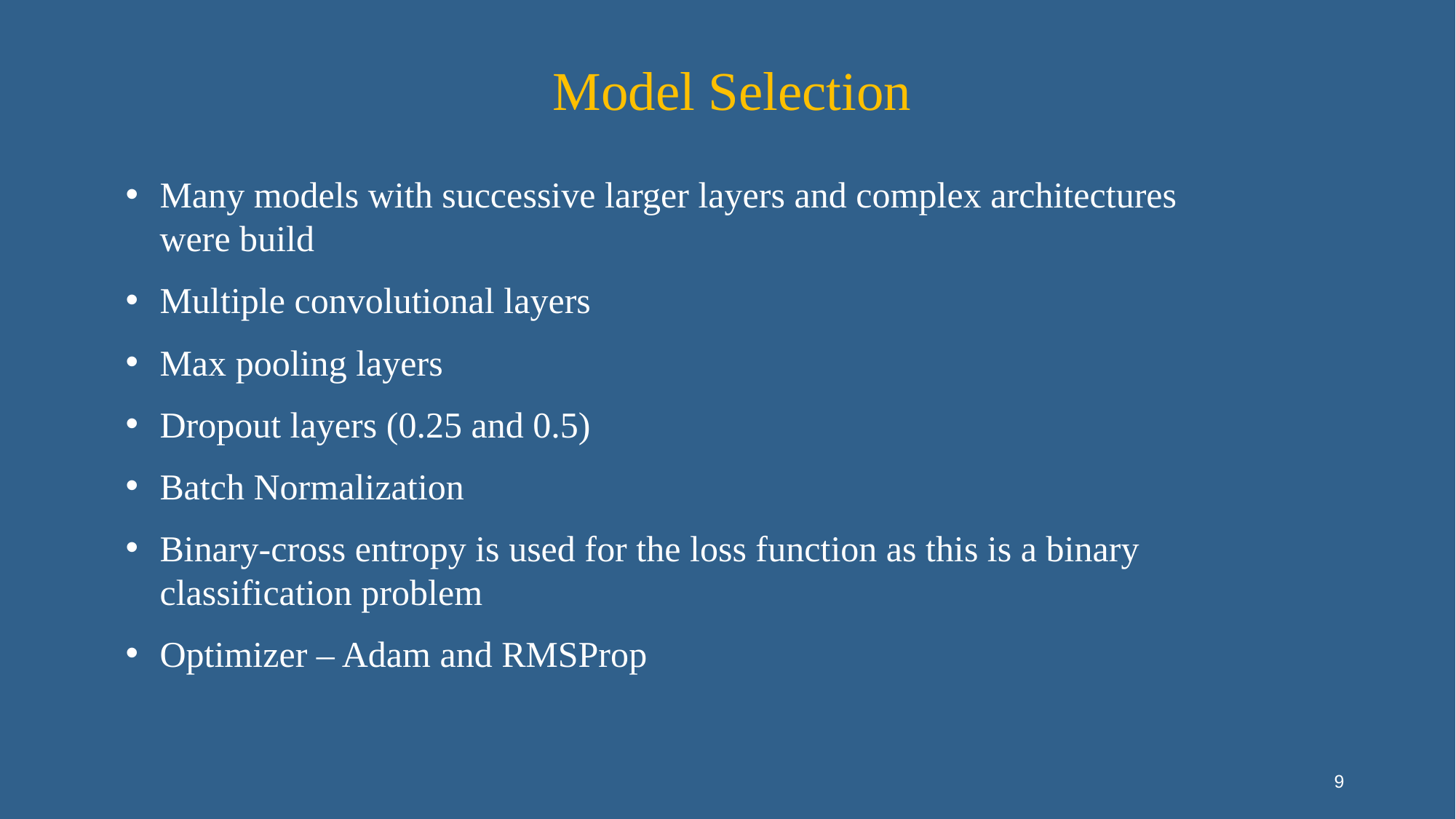

# Model Selection
Many models with successive larger layers and complex architectures were build
Multiple convolutional layers
Max pooling layers
Dropout layers (0.25 and 0.5)
Batch Normalization
Binary-cross entropy is used for the loss function as this is a binary classification problem
Optimizer – Adam and RMSProp
9